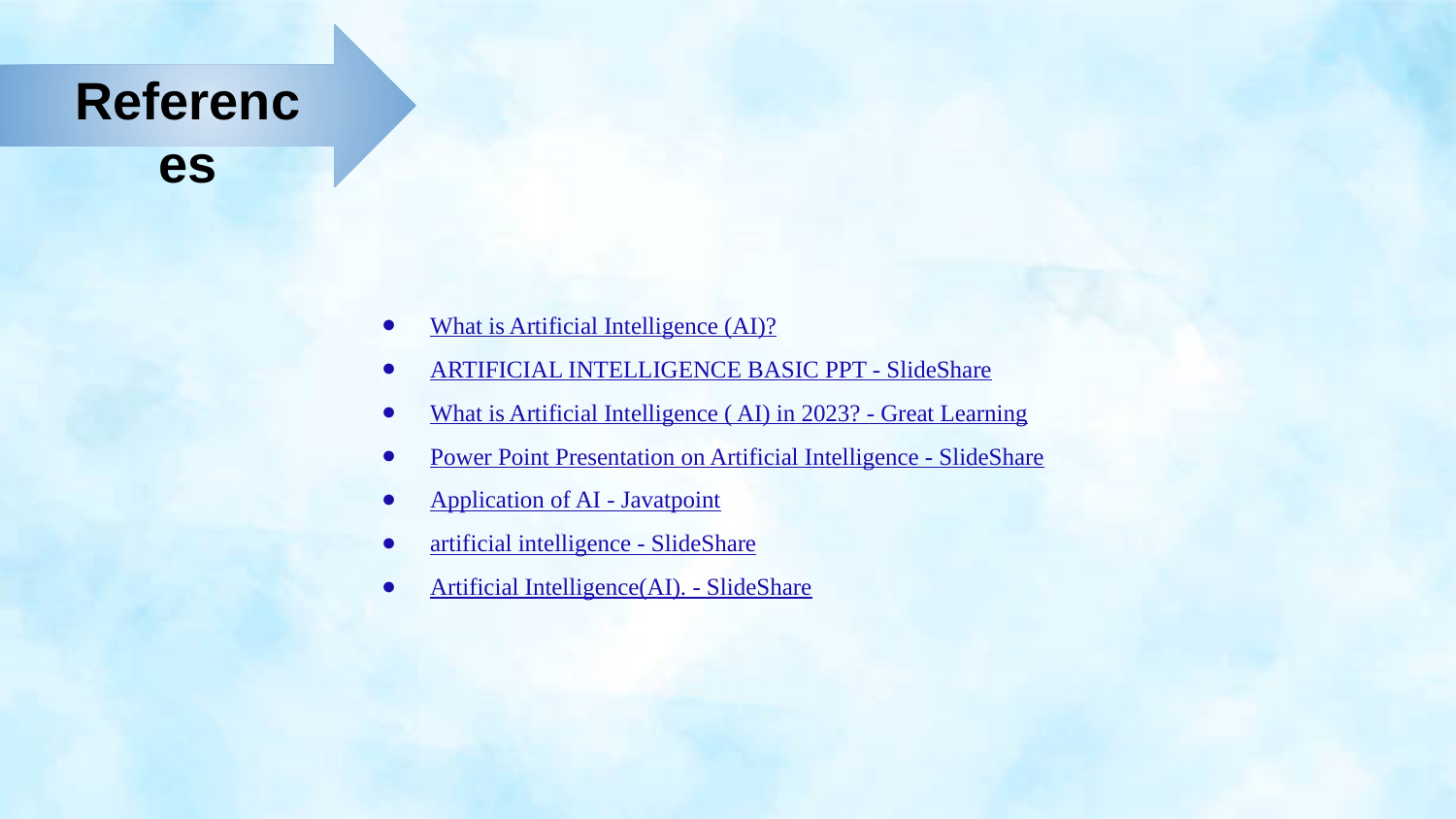

References
What is Artificial Intelligence (AI)?
ARTIFICIAL INTELLIGENCE BASIC PPT - SlideShare
What is Artificial Intelligence ( AI) in 2023? - Great Learning
Power Point Presentation on Artificial Intelligence - SlideShare
Application of AI - Javatpoint
artificial intelligence - SlideShare
Artificial Intelligence(AI). - SlideShare